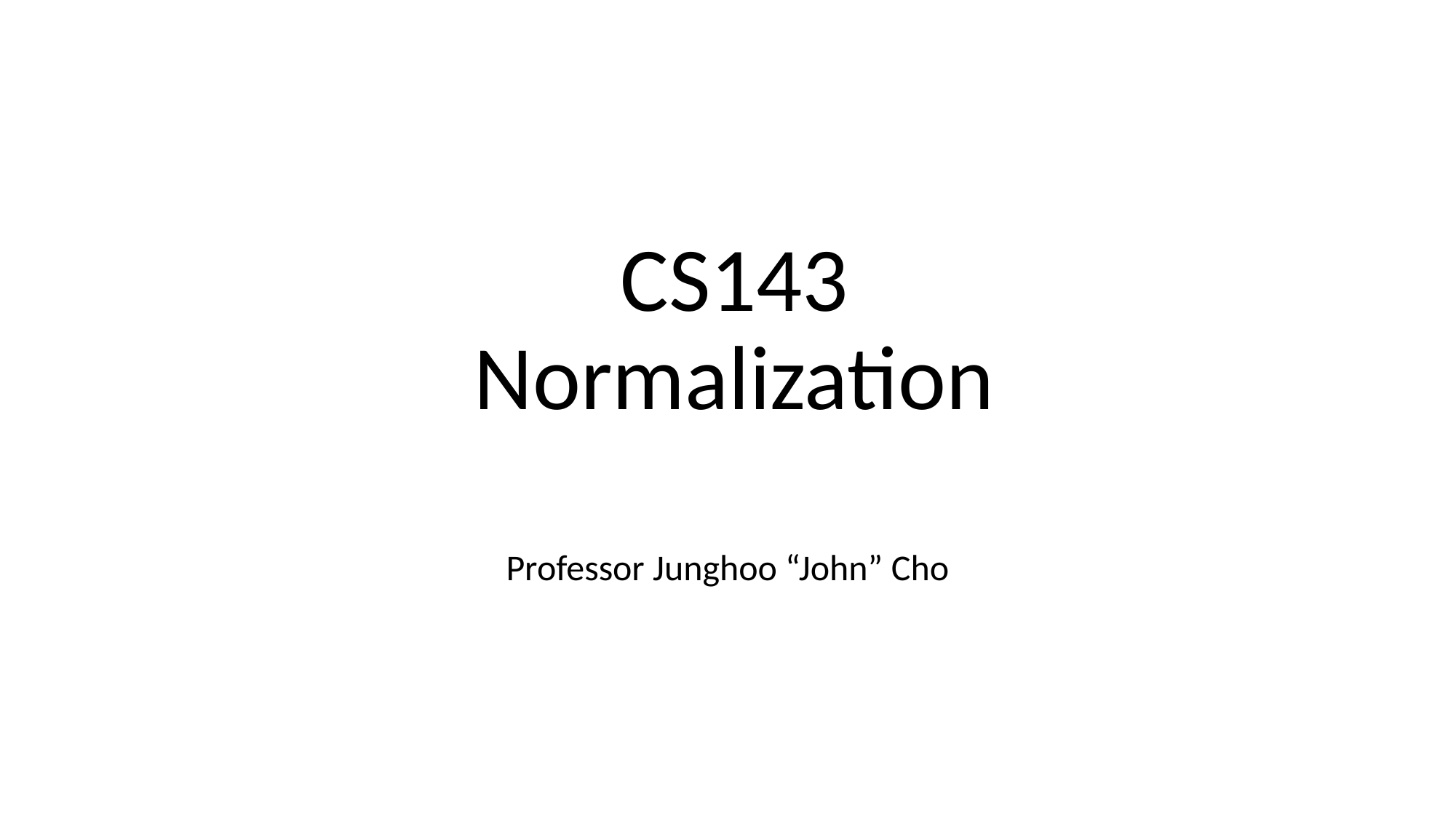

# CS143 Normalization
Professor Junghoo “John” Cho